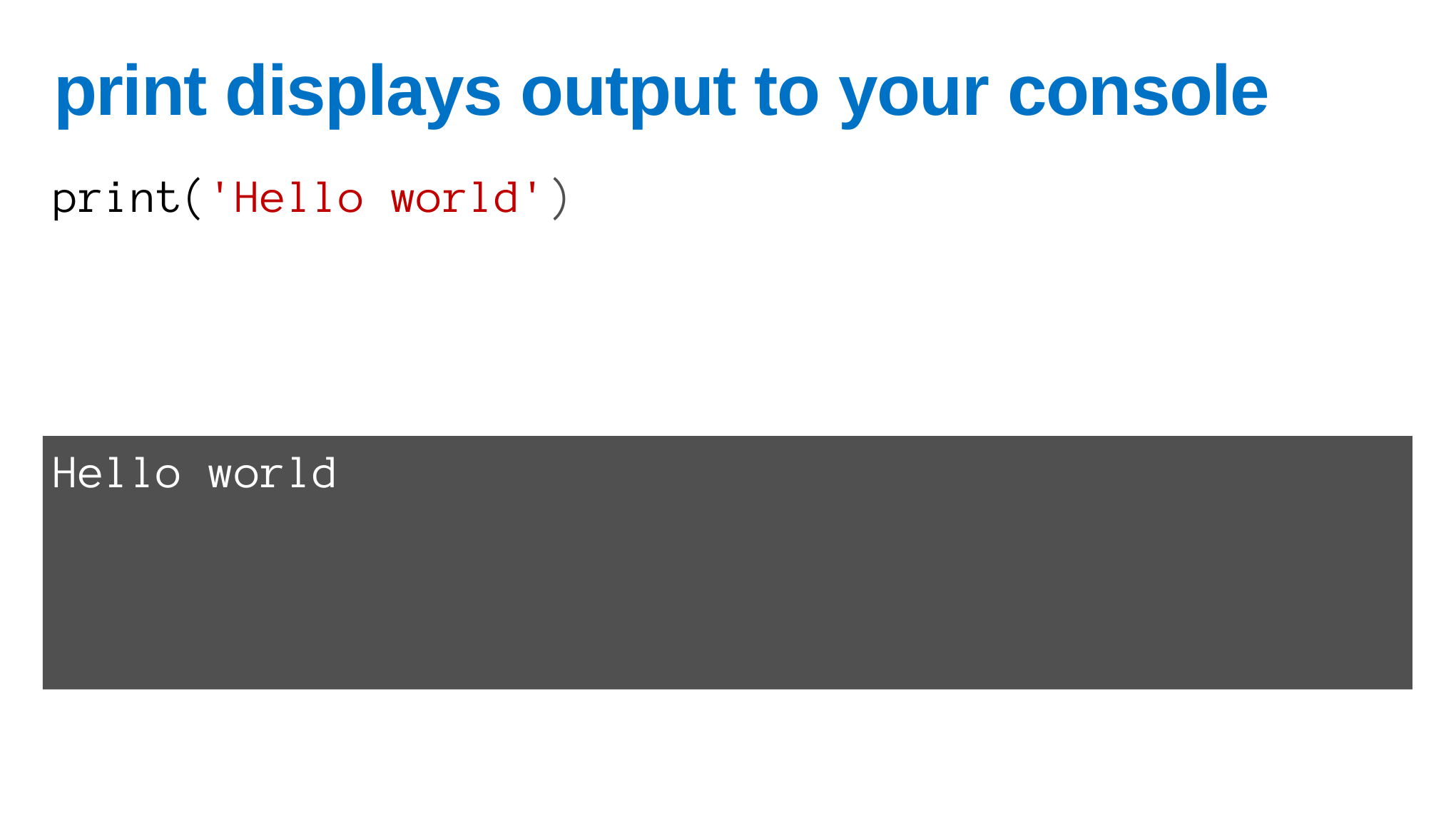

# print displays output to your console
print('Hello world')
Hello world